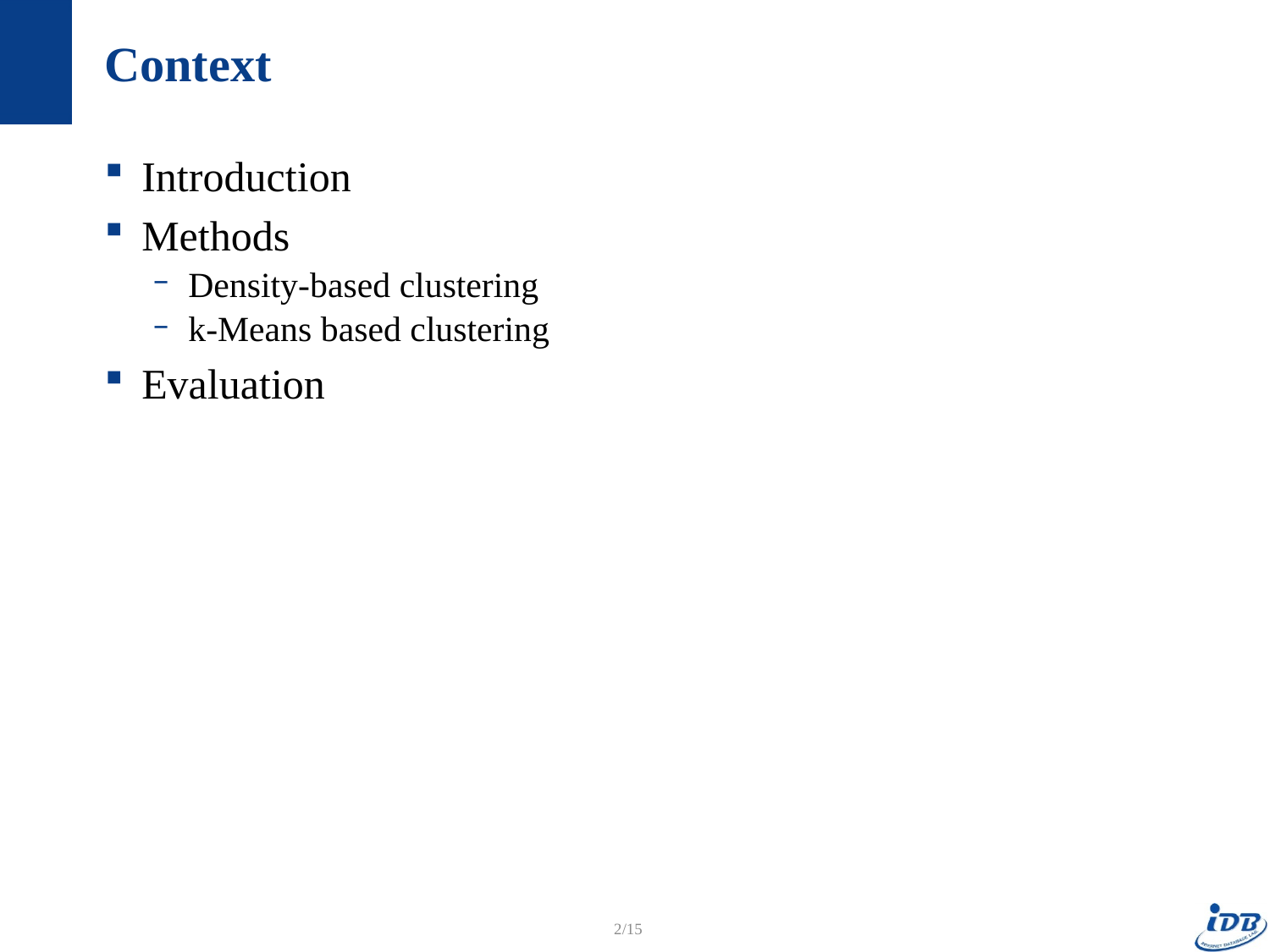

# Context
Introduction
Methods
Density-based clustering
k-Means based clustering
Evaluation

2/15